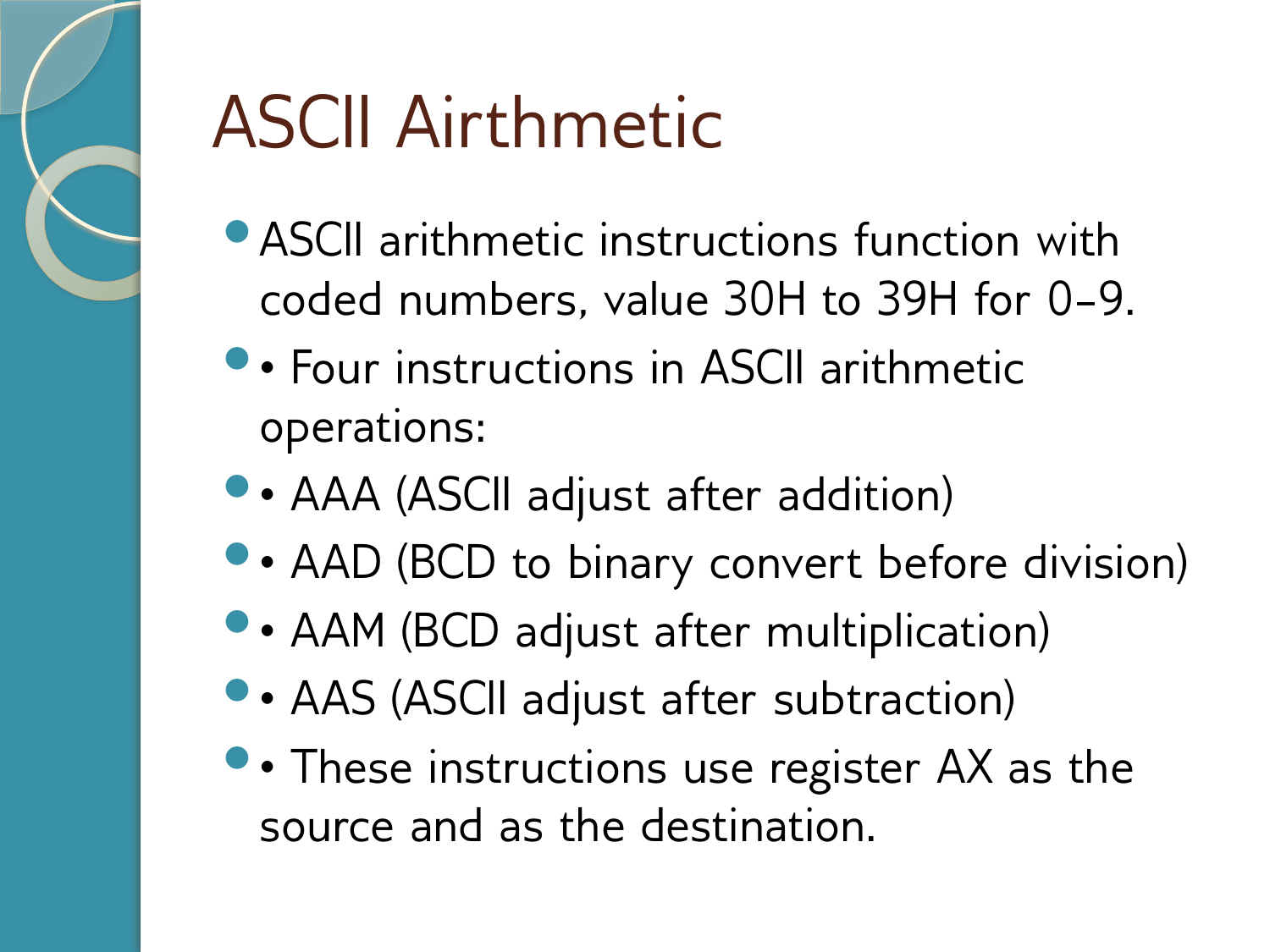

# ASCII Airthmetic
ASCII arithmetic instructions function with coded numbers, value 30H to 39H for 0–9.
• Four instructions in ASCII arithmetic operations:
• AAA (ASCII adjust after addition)
• AAD (BCD to binary convert before division)
• AAM (BCD adjust after multiplication)
• AAS (ASCII adjust after subtraction)
• These instructions use register AX as the source and as the destination.